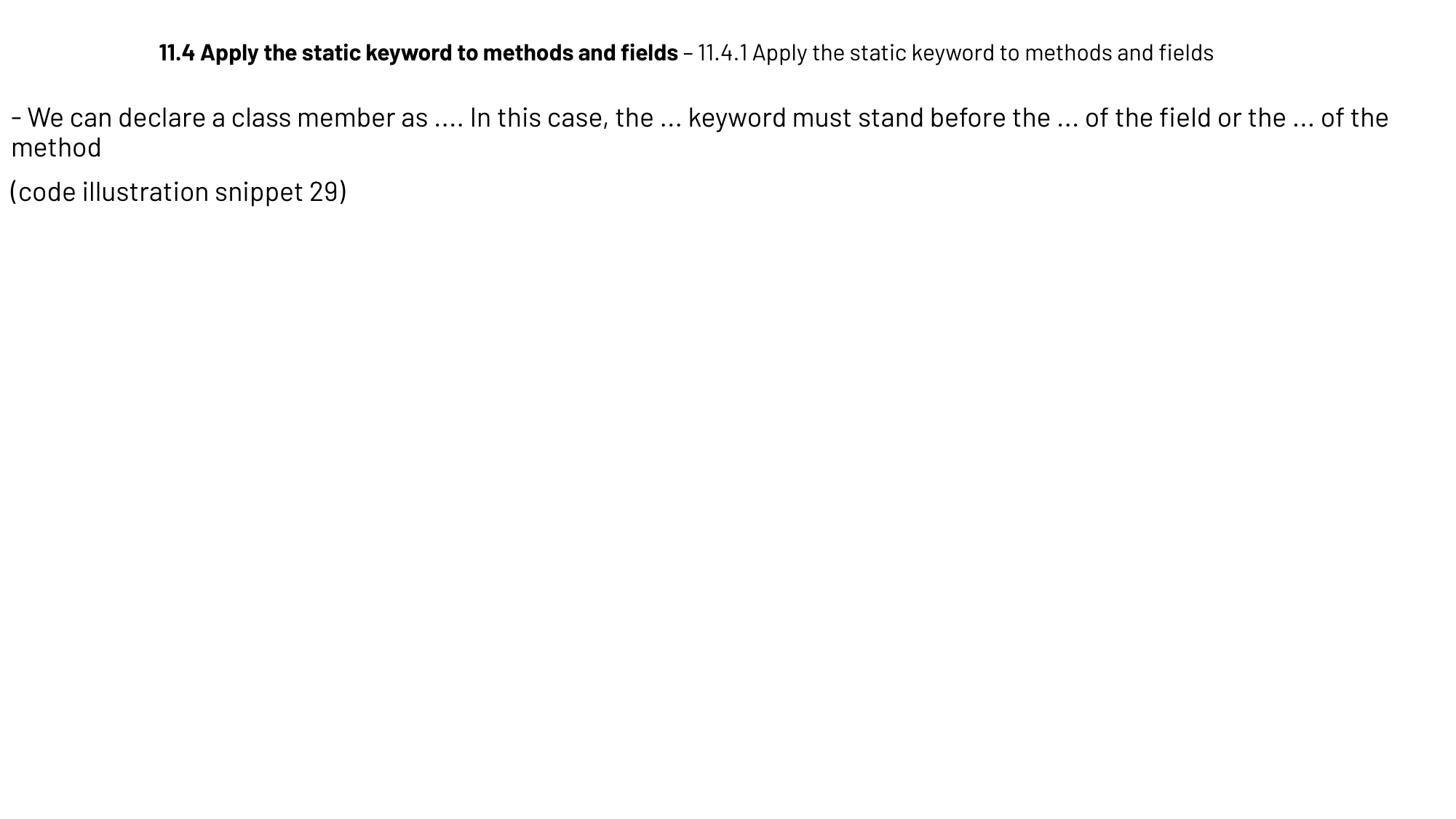

11.4 Apply the static keyword to methods and fields – 11.4.1 Apply the static keyword to methods and fields
- We can declare a class member as .... In this case, the ... keyword must stand before the ... of the field or the ... of the method
(code illustration snippet 29)